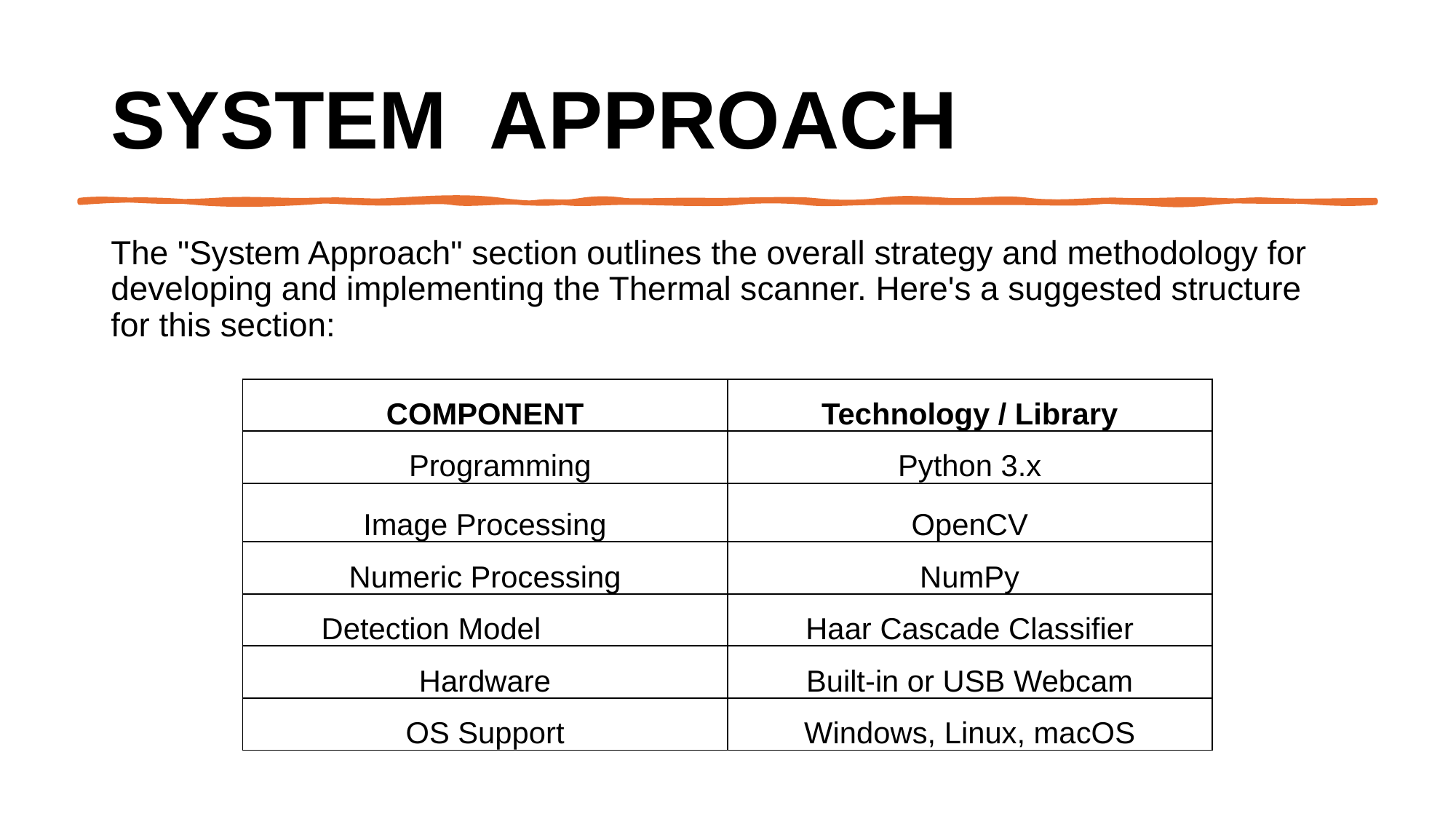

# System  Approach

The "System Approach" section outlines the overall strategy and methodology for developing and implementing the Thermal scanner. Here's a suggested structure for this section:

| COMPONENT | Technology / Library |
| --- | --- |
| Programming | Python 3.x |
| Image Processing | OpenCV |
| Numeric Processing | NumPy |
| Detection Model | Haar Cascade Classifier |
| Hardware | Built-in or USB Webcam |
| OS Support | Windows, Linux, macOS |